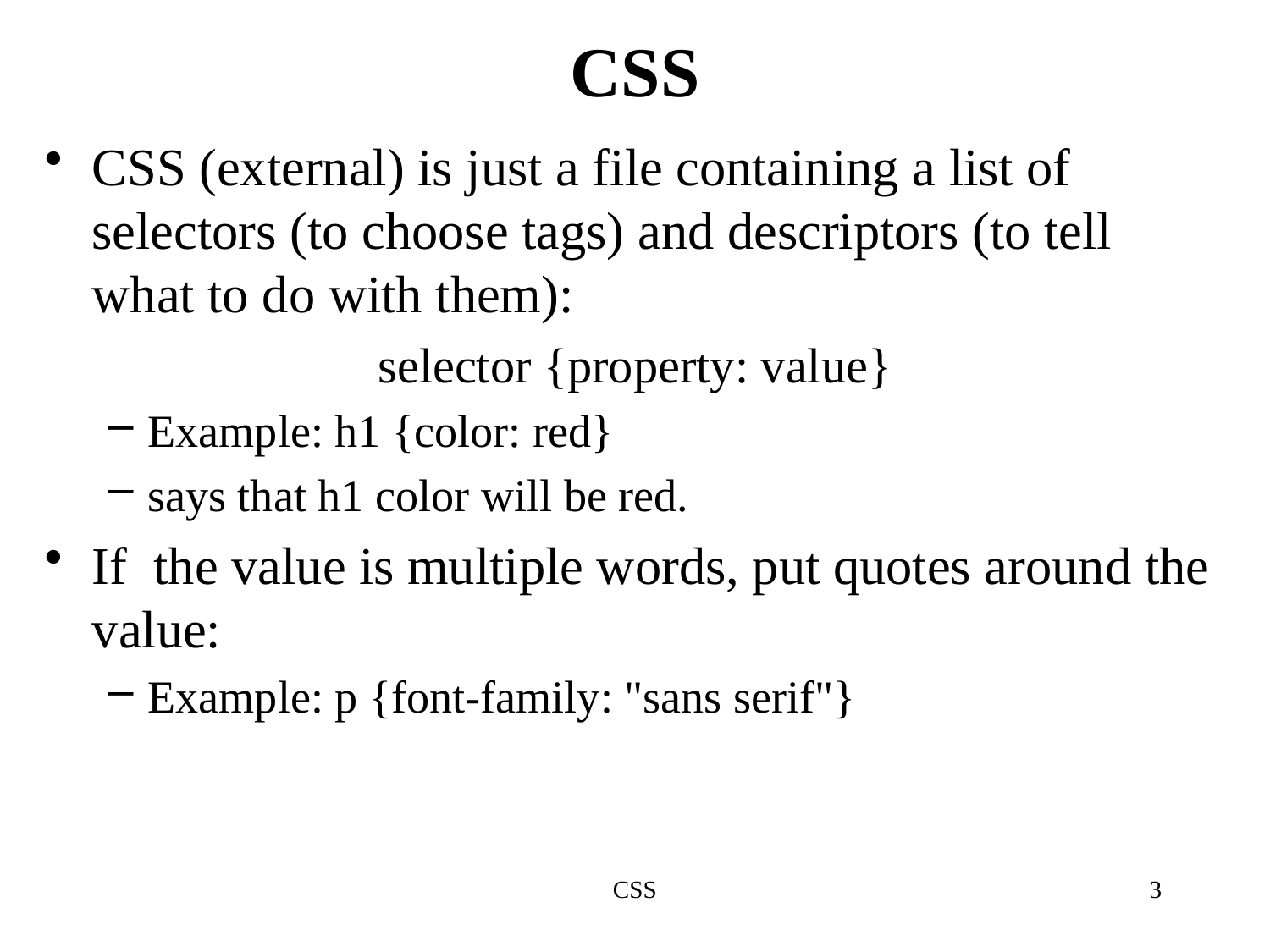

# CSS
CSS (external) is just a file containing a list of selectors (to choose tags) and descriptors (to tell what to do with them):
selector {property: value}
Example: h1 {color: red}
says that h1 color will be red.
If  the value is multiple words, put quotes around the value:
Example: p {font-family: "sans serif"}
CSS
3